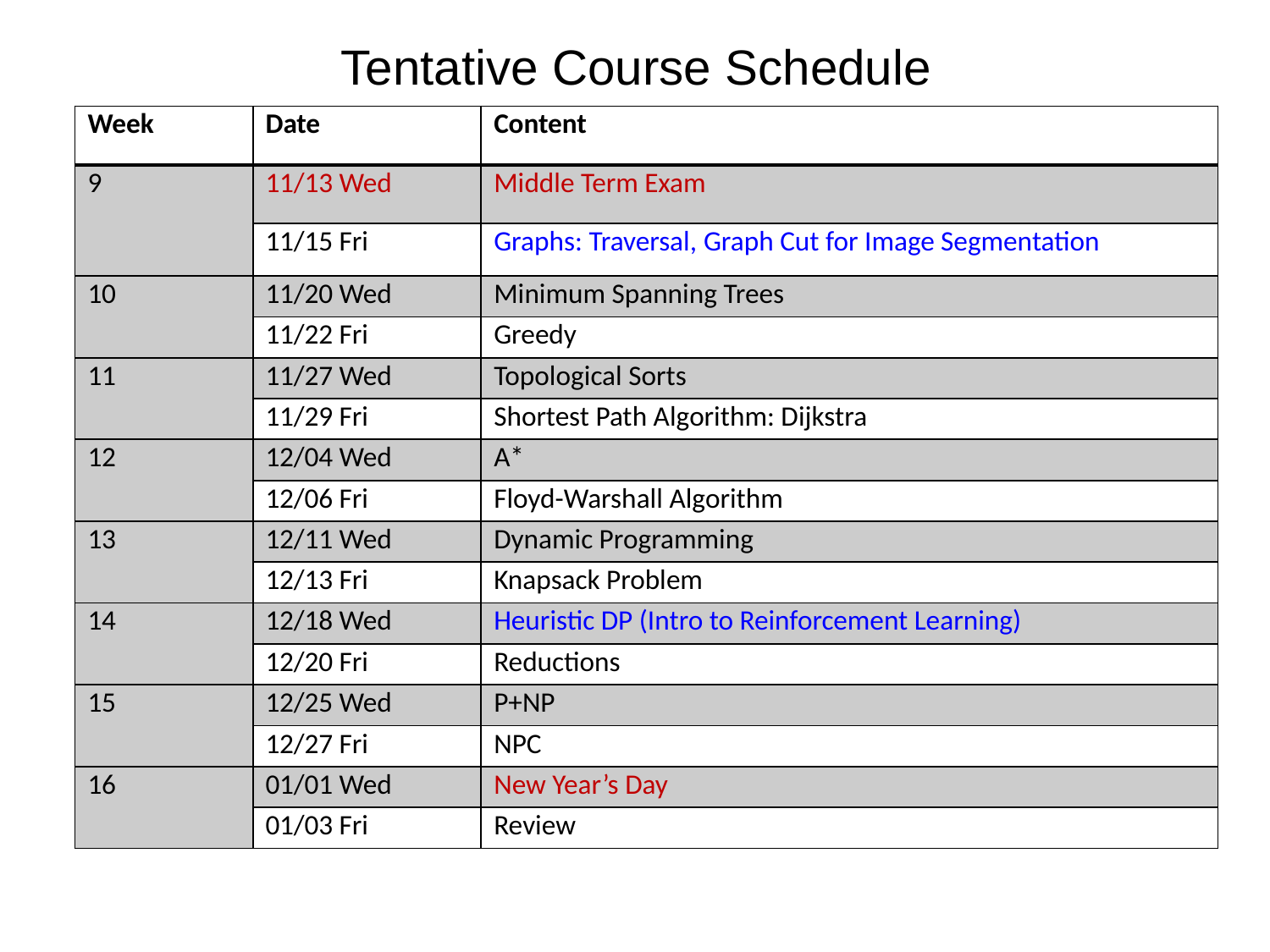

# Tentative Course Schedule
| Week | Date | Content |
| --- | --- | --- |
| 9 | 11/13 Wed | Middle Term Exam |
|  | 11/15 Fri | Graphs: Traversal, Graph Cut for Image Segmentation |
| 10 | 11/20 Wed | Minimum Spanning Trees |
|  | 11/22 Fri | Greedy |
| 11 | 11/27 Wed | Topological Sorts |
|  | 11/29 Fri | Shortest Path Algorithm: Dijkstra |
| 12 | 12/04 Wed | A\* |
|  | 12/06 Fri | Floyd-Warshall Algorithm |
| 13 | 12/11 Wed | Dynamic Programming |
|  | 12/13 Fri | Knapsack Problem |
| 14 | 12/18 Wed | Heuristic DP (Intro to Reinforcement Learning) |
|  | 12/20 Fri | Reductions |
| 15 | 12/25 Wed | P+NP |
|  | 12/27 Fri | NPC |
| 16 | 01/01 Wed | New Year’s Day |
|  | 01/03 Fri | Review |